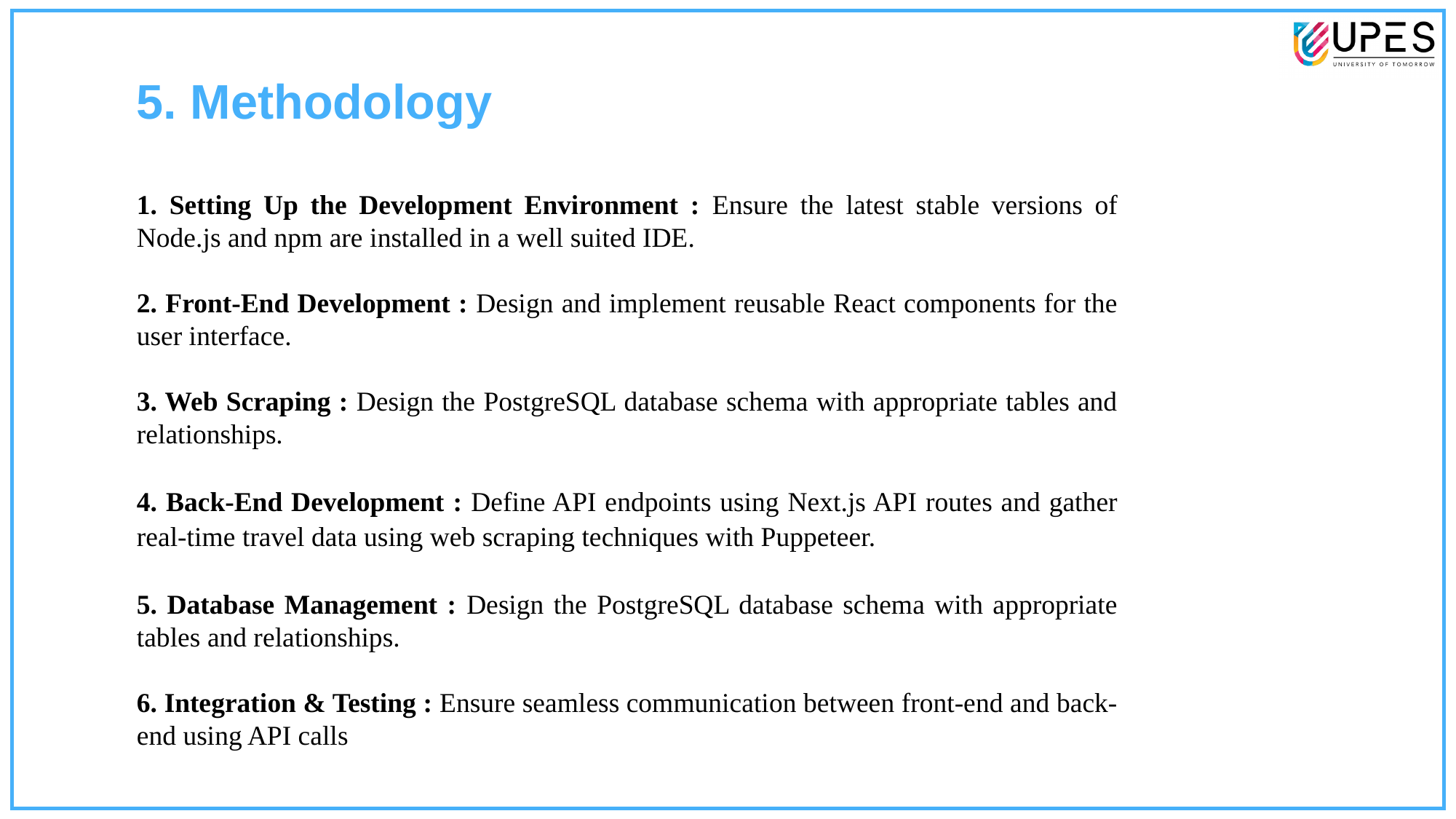

5. Methodology

1. Setting Up the Development Environment : Ensure the latest stable versions of Node.js and npm are installed in a well suited IDE.

2. Front-End Development : Design and implement reusable React components for the user interface.

3. Web Scraping : Design the PostgreSQL database schema with appropriate tables and relationships.

4. Back-End Development : Define API endpoints using Next.js API routes and gather real-time travel data using web scraping techniques with Puppeteer.

5. Database Management : Design the PostgreSQL database schema with appropriate tables and relationships.

6. Integration & Testing : Ensure seamless communication between front-end and back-end using API calls